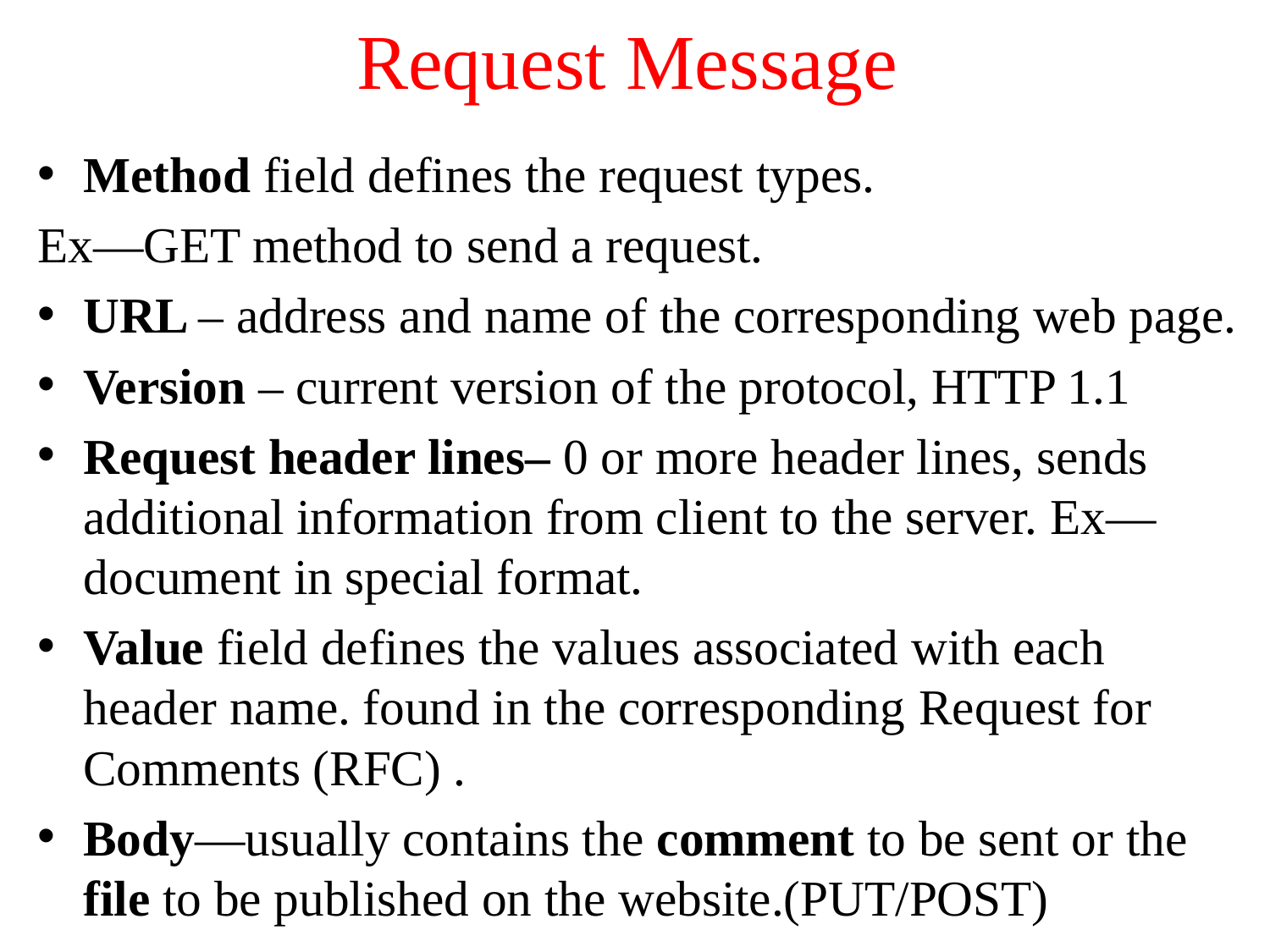

# Request Message
Method field defines the request types.
Ex—GET method to send a request.
URL – address and name of the corresponding web page.
Version – current version of the protocol, HTTP 1.1
Request header lines– 0 or more header lines, sends additional information from client to the server. Ex—document in special format.
Value field defines the values associated with each header name. found in the corresponding Request for Comments (RFC) .
Body—usually contains the comment to be sent or the file to be published on the website.(PUT/POST)